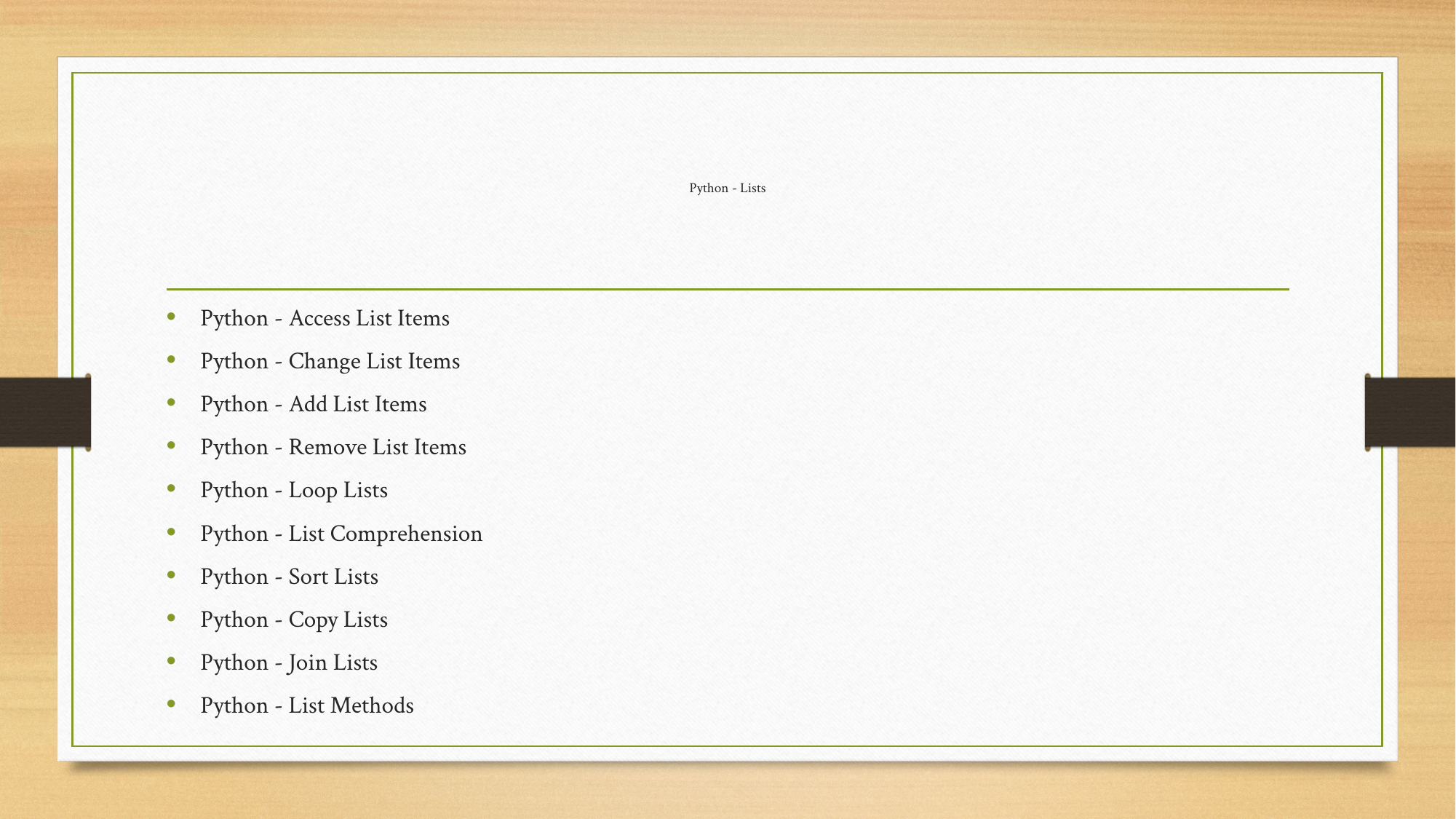

# Python - Lists
Python - Access List Items
Python - Change List Items
Python - Add List Items
Python - Remove List Items
Python - Loop Lists
Python - List Comprehension
Python - Sort Lists
Python - Copy Lists
Python - Join Lists
Python - List Methods